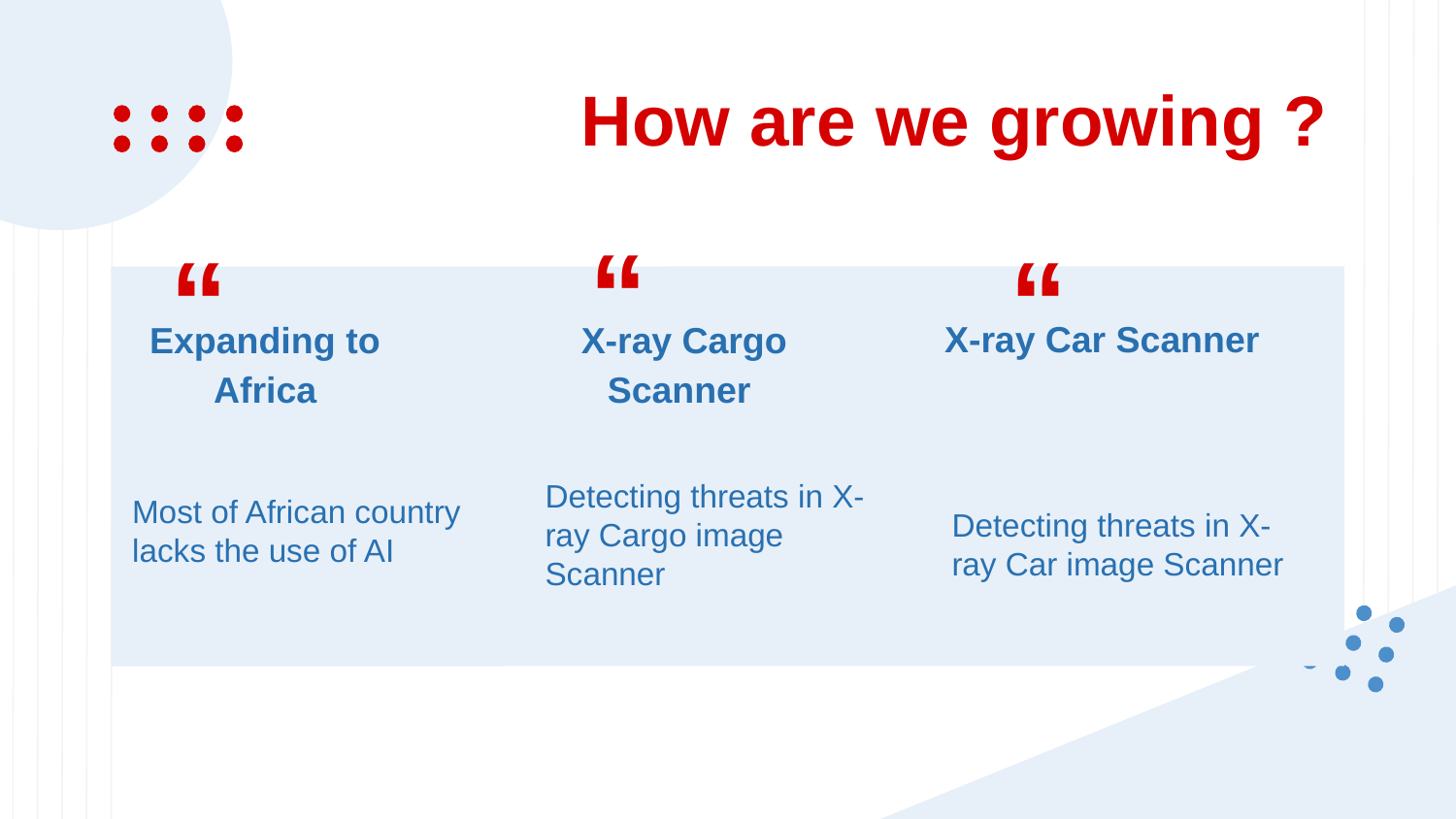

# How are we growing ?
“
“
“

X-ray Car Scanner
Expanding to Africa
X-ray Cargo Scanner
Most of African country lacks the use of AI
Detecting threats in X-ray Cargo image Scanner
Detecting threats in X-ray Car image Scanner